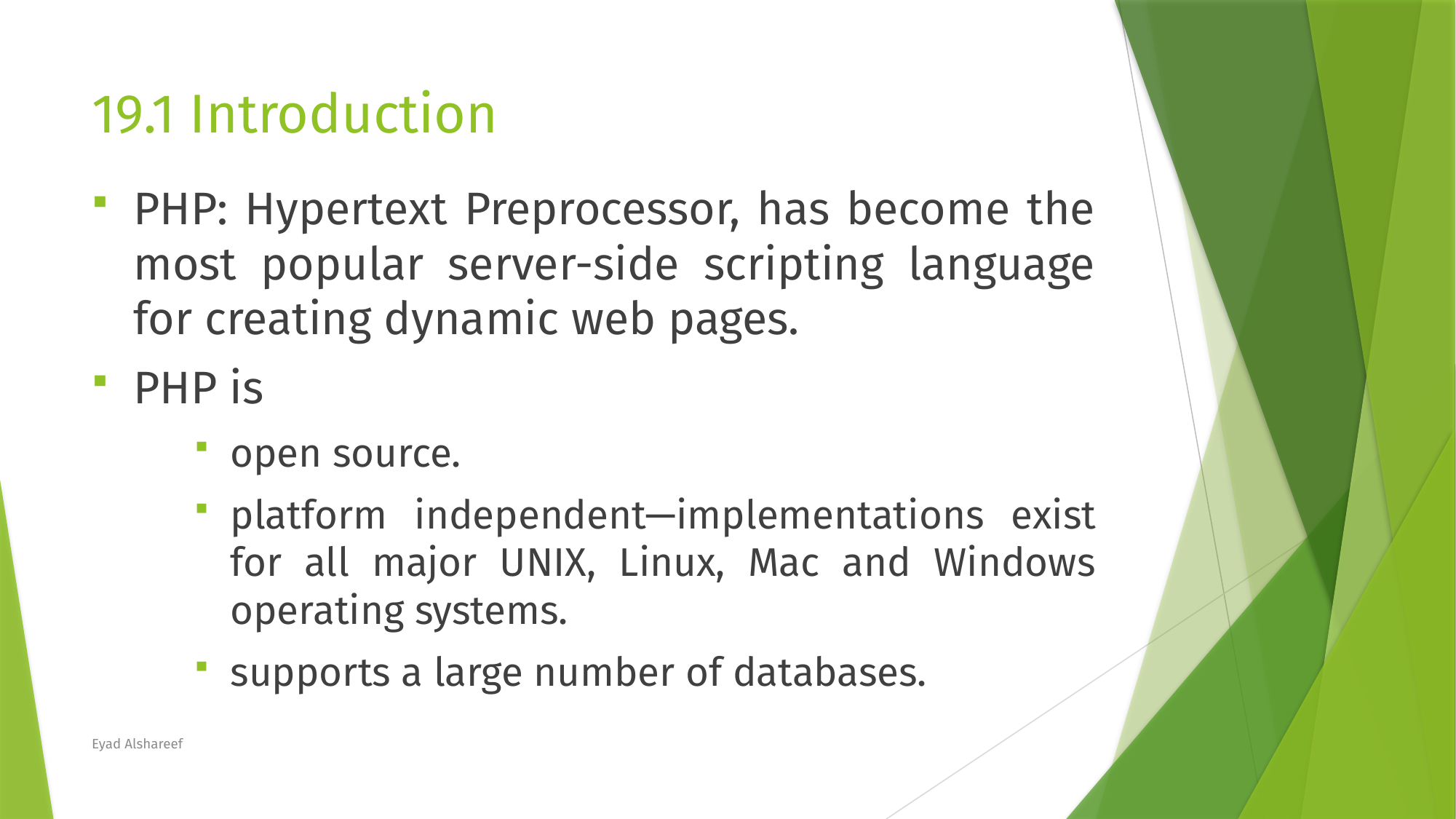

# 19.1 Introduction
PHP: Hypertext Preprocessor, has become the most popular server-side scripting language for creating dynamic web pages.
PHP is
open source.
platform independent—implementations exist for all major UNIX, Linux, Mac and Windows operating systems.
supports a large number of databases.
Eyad Alshareef